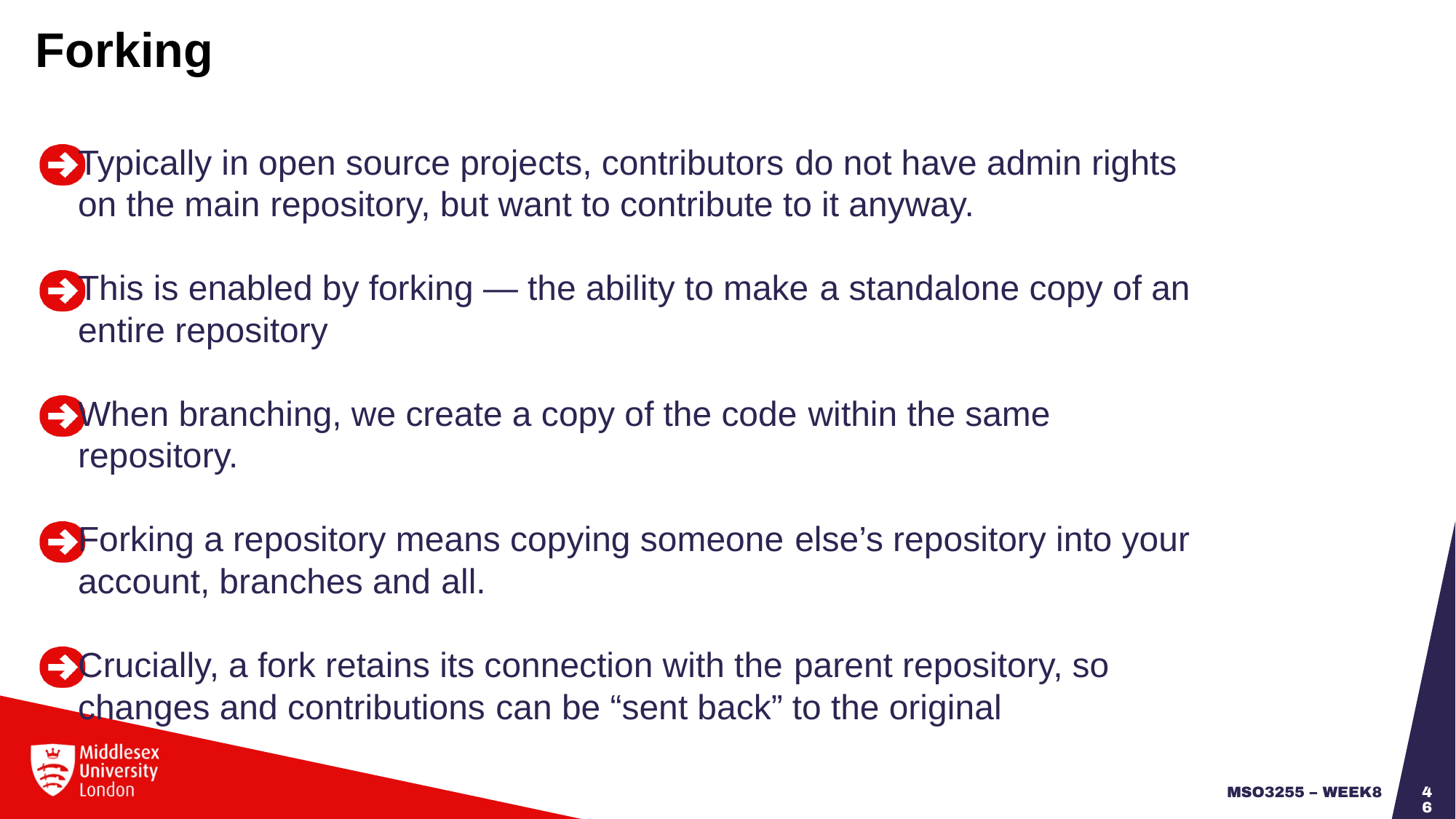

Forking
Typically in open source projects, contributors do not have admin rights on the main repository, but want to contribute to it anyway.

This is enabled by forking — the ability to make a standalone copy of an entire repository

When branching, we create a copy of the code within the same repository.

Forking a repository means copying someone else’s repository into your account, branches and all.

Crucially, a fork retains its connection with the parent repository, so changes and contributions can be “sent back” to the original
46
MSO3255 – Week8